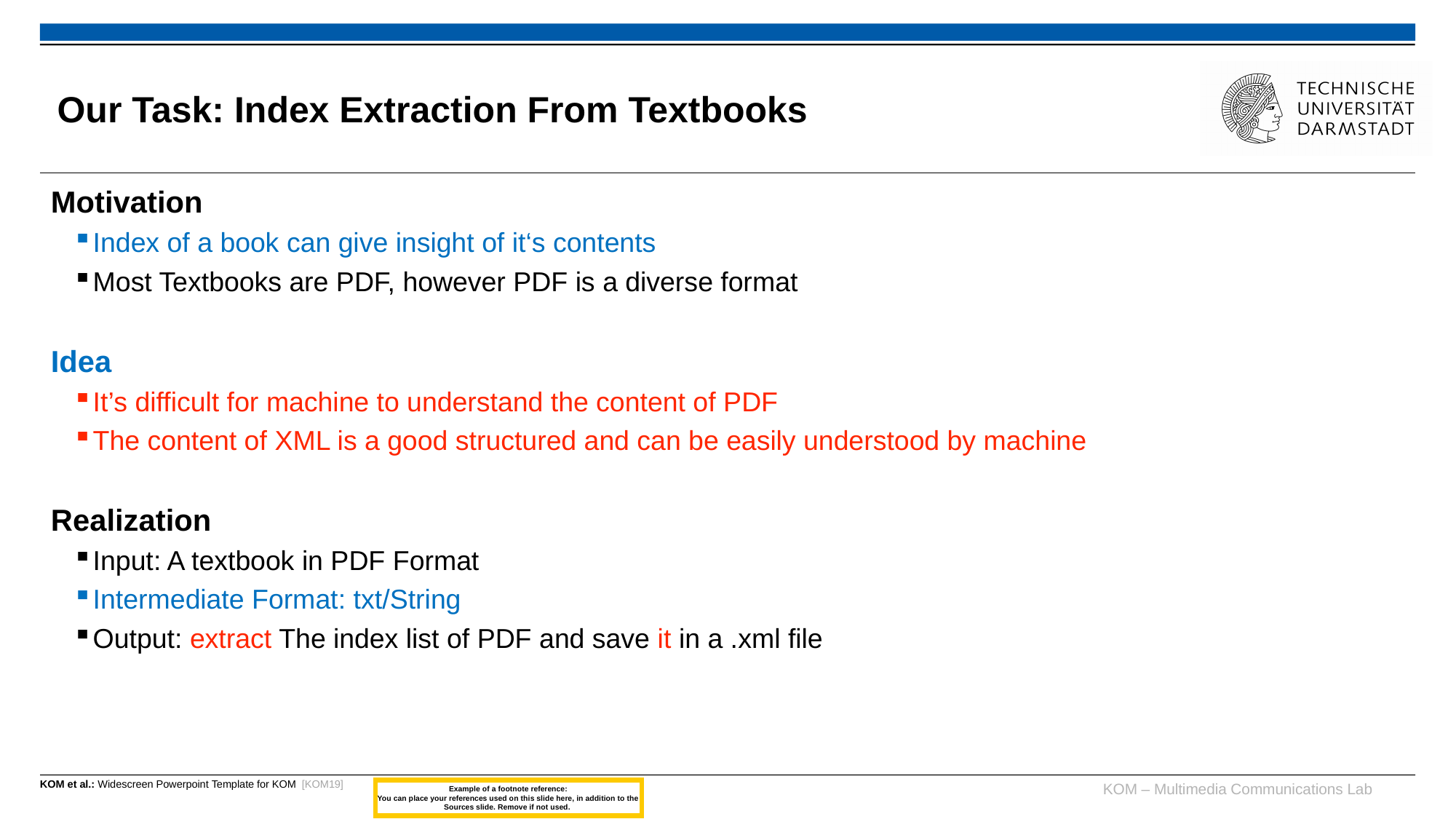

# Our Task: Index Extraction From Textbooks
Motivation
Index of a book can give insight of it‘s contents
Most Textbooks are PDF, however PDF is a diverse format

Idea
It’s difficult for machine to understand the content of PDF
The content of XML is a good structured and can be easily understood by machine

Realization
Input: A textbook in PDF Format
Intermediate Format: txt/String
Output: extract The index list of PDF and save it in a .xml file

KOM et al.: Widescreen Powerpoint Template for KOM  [KOM19]

Example of a footnote reference:
You can place your references used on this slide here, in addition to the Sources slide. Remove if not used.